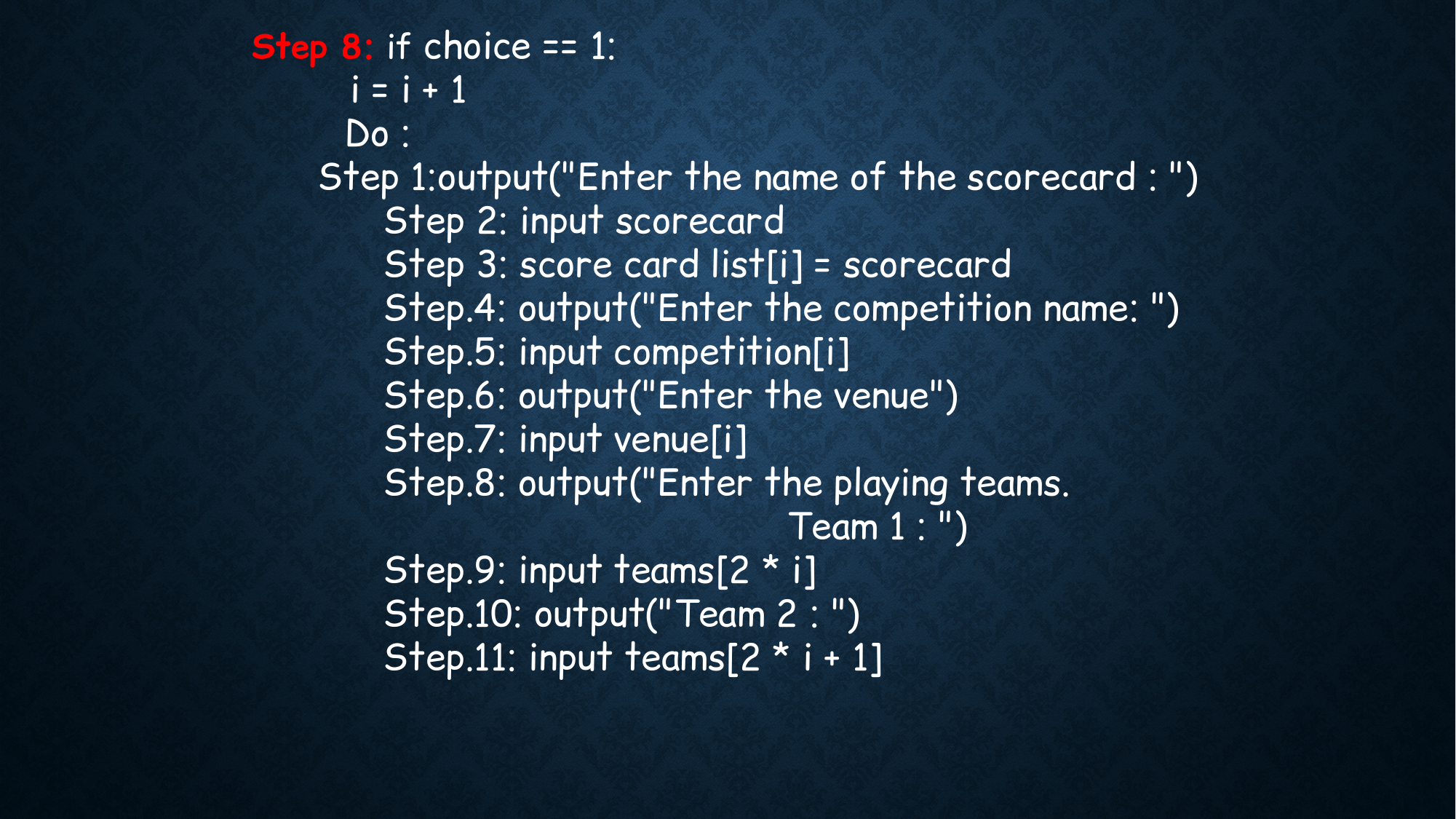

Step 8: if choice == 1:
         i = i + 1
        Do :
      Step 1:output("Enter the name of the scorecard : ")
            Step 2: input scorecard
            Step 3: score card list[i] = scorecard
            Step.4: output("Enter the competition name: ")
            Step.5: input competition[i]
            Step.6: output("Enter the venue")
            Step.7: input venue[i]
            Step.8: output("Enter the playing teams.
                                                 Team 1 : ")
            Step.9: input teams[2 * i]
            Step.10: output("Team 2 : ")
            Step.11: input teams[2 * i + 1]